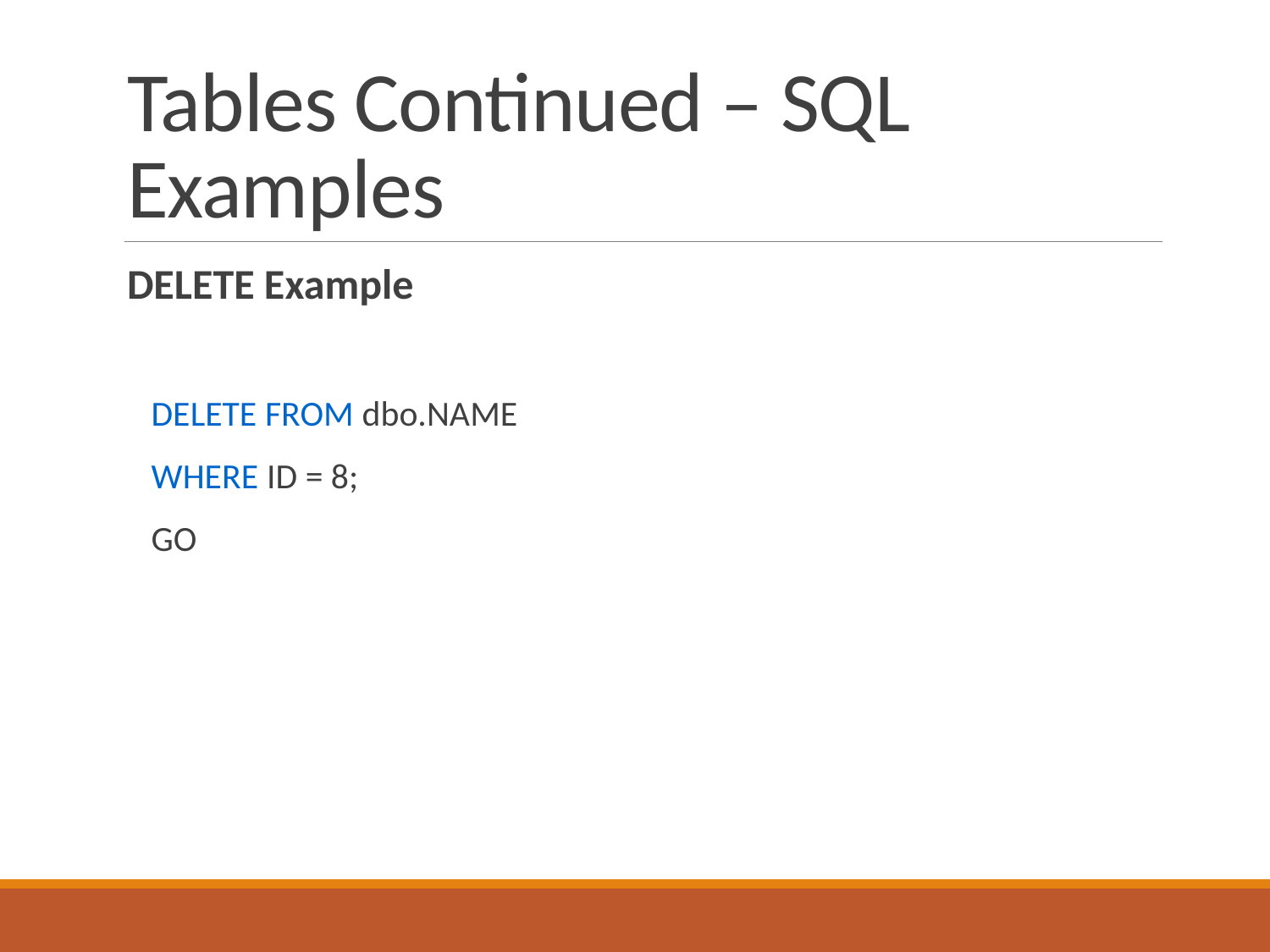

# Tables Continued – SQL Examples
DELETE Example

   DELETE FROM dbo.NAME
   WHERE ID = 8;
   GO